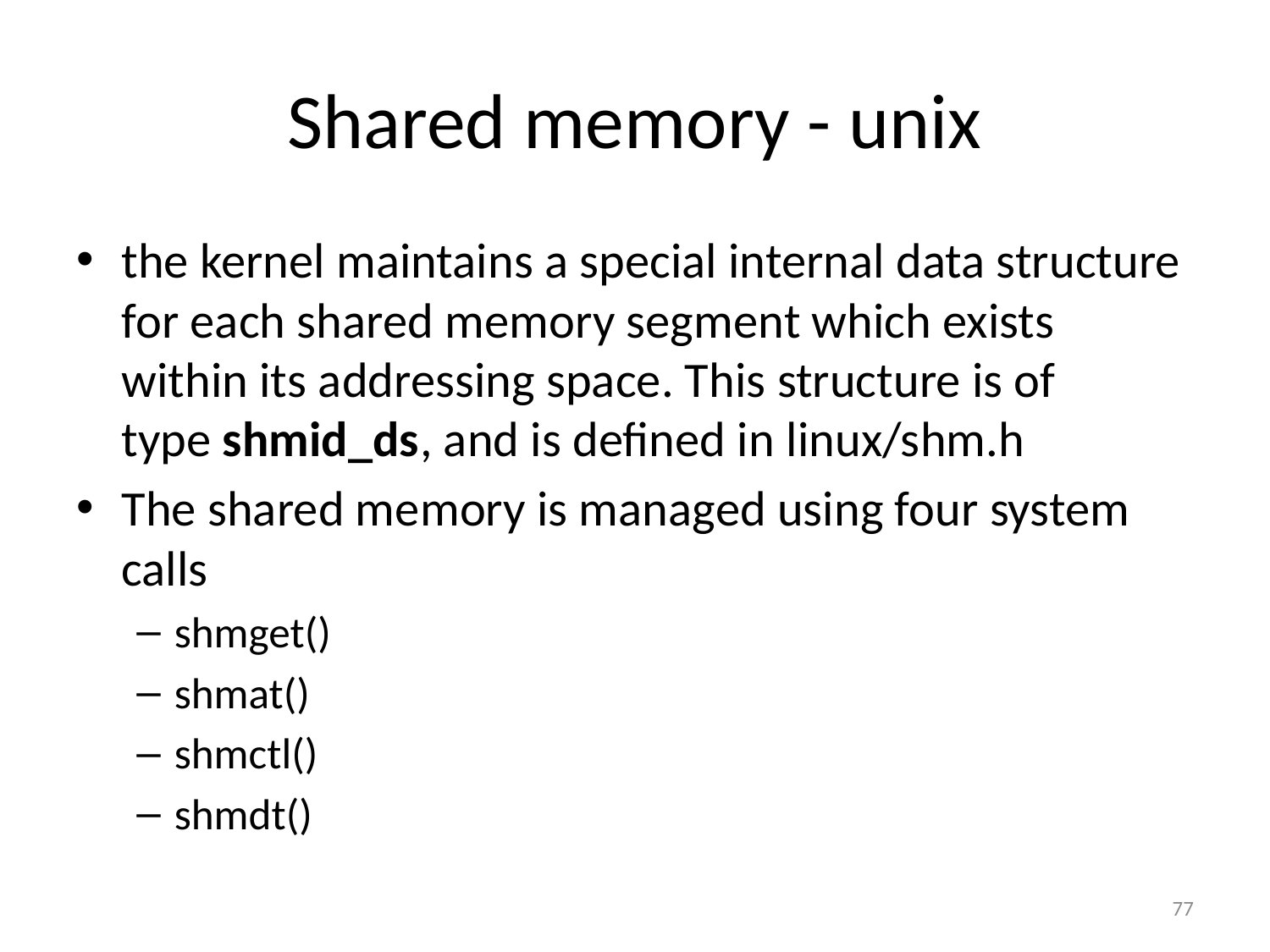

# Shared memory - unix
the kernel maintains a special internal data structure for each shared memory segment which exists within its addressing space. This structure is of type shmid_ds, and is defined in linux/shm.h
The shared memory is managed using four system calls
shmget()
shmat()
shmctl()
shmdt()

77